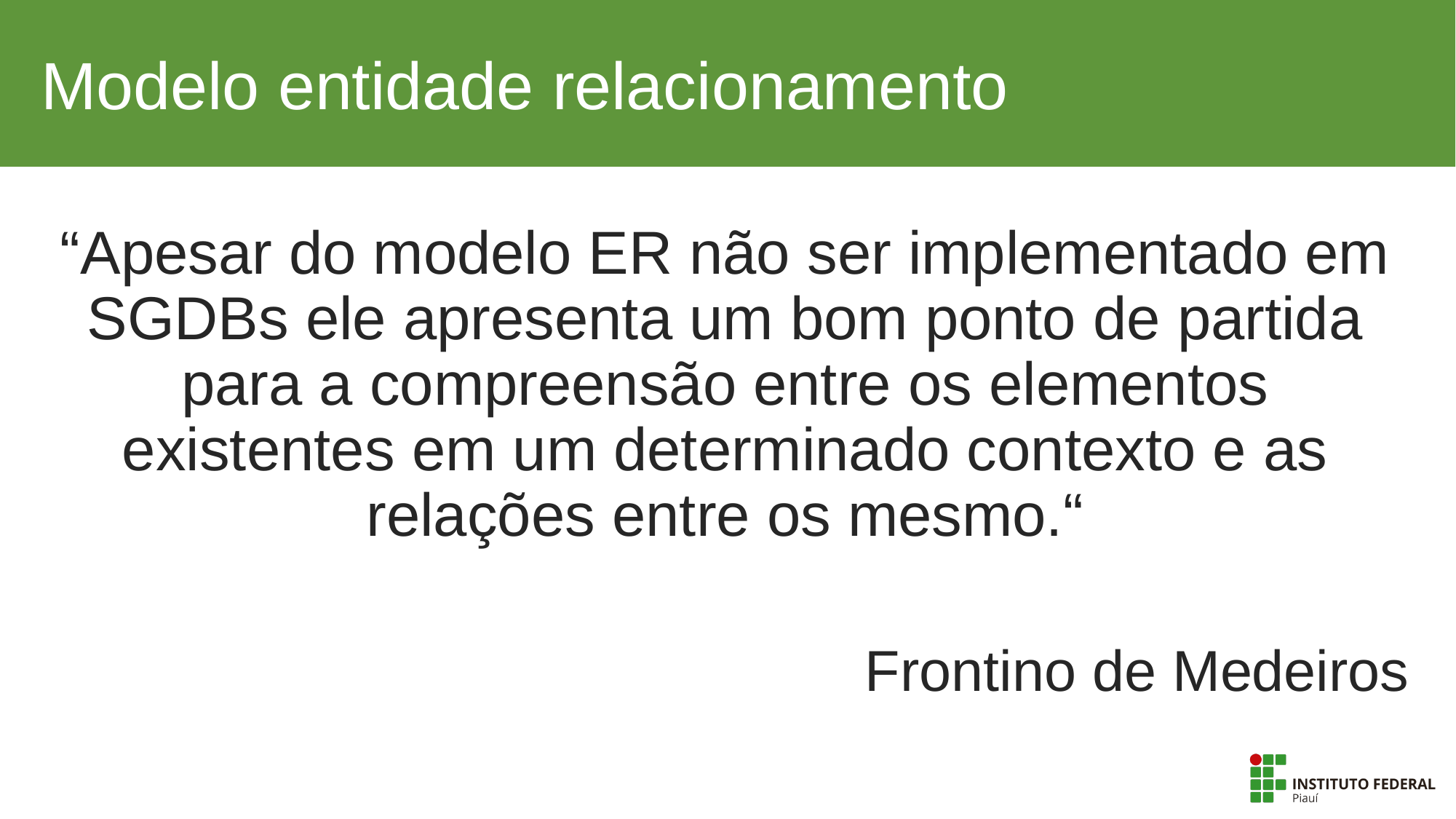

# Modelo entidade relacionamento
“Apesar do modelo ER não ser implementado em SGDBs ele apresenta um bom ponto de partida para a compreensão entre os elementos existentes em um determinado contexto e as relações entre os mesmo.“

Frontino de Medeiros